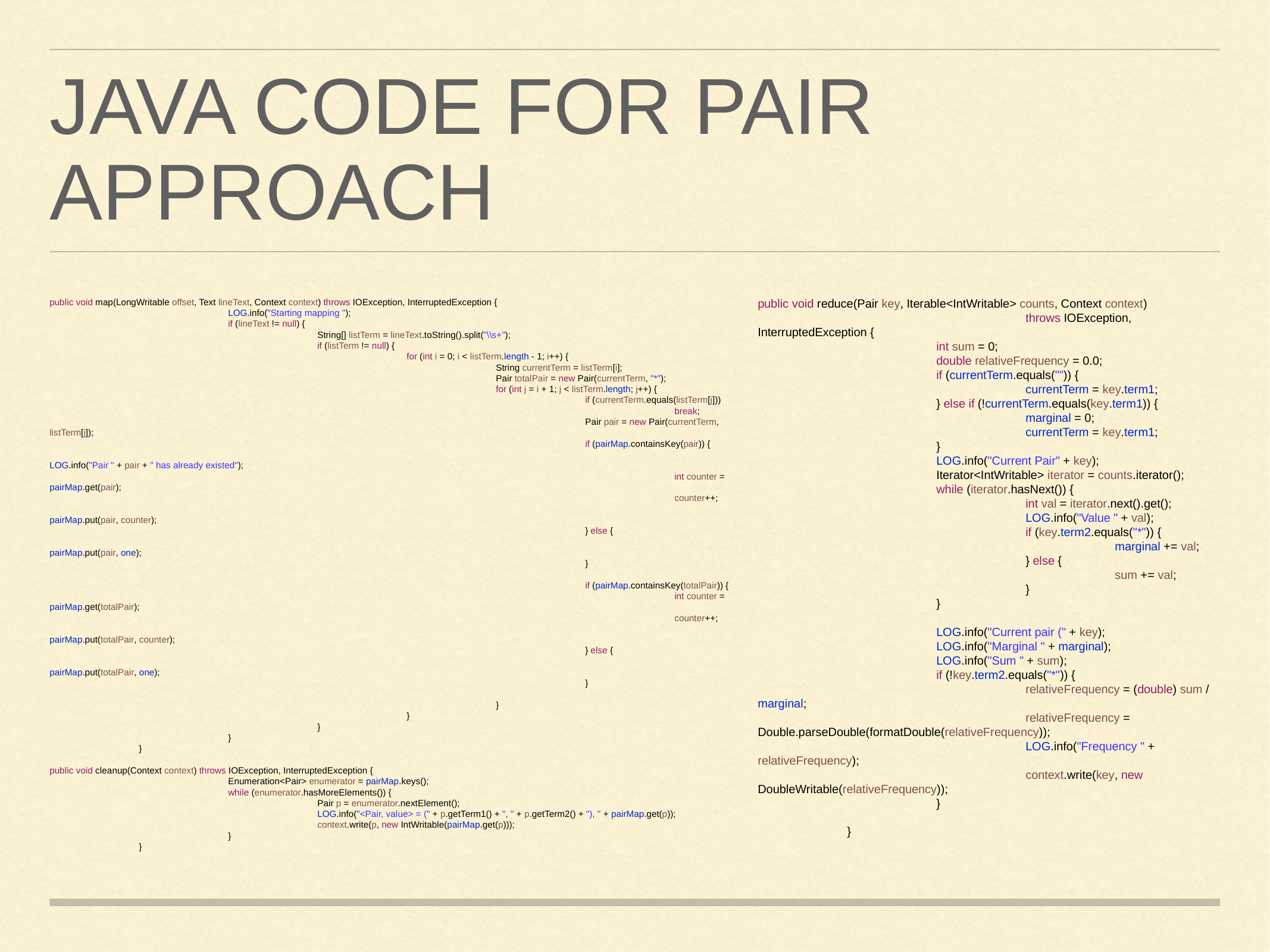

# java code for pair approach
public void map(LongWritable offset, Text lineText, Context context) throws IOException, InterruptedException {
		LOG.info("Starting mapping ");
		if (lineText != null) {
			String[] listTerm = lineText.toString().split("\\s+");
			if (listTerm != null) {
				for (int i = 0; i < listTerm.length - 1; i++) {
					String currentTerm = listTerm[i];
					Pair totalPair = new Pair(currentTerm, "*");
					for (int j = i + 1; j < listTerm.length; j++) {
						if (currentTerm.equals(listTerm[j]))
							break;
						Pair pair = new Pair(currentTerm, listTerm[j]);
						if (pairMap.containsKey(pair)) {
							LOG.info("Pair " + pair + " has already existed");
							int counter = pairMap.get(pair);
							counter++;
							pairMap.put(pair, counter);
						} else {
							pairMap.put(pair, one);
						}

						if (pairMap.containsKey(totalPair)) {
							int counter = pairMap.get(totalPair);
							counter++;
							pairMap.put(totalPair, counter);
						} else {
							pairMap.put(totalPair, one);
						}

					}
				}
			}
		}
	}

public void cleanup(Context context) throws IOException, InterruptedException {
		Enumeration<Pair> enumerator = pairMap.keys();
		while (enumerator.hasMoreElements()) {
			Pair p = enumerator.nextElement();
			LOG.info("<Pair, value> = (" + p.getTerm1() + ", " + p.getTerm2() + "), " + pairMap.get(p));
			context.write(p, new IntWritable(pairMap.get(p)));
		}
	}

public void reduce(Pair key, Iterable<IntWritable> counts, Context context)
			throws IOException, InterruptedException {
		int sum = 0;
		double relativeFrequency = 0.0;
		if (currentTerm.equals("")) {
			currentTerm = key.term1;
		} else if (!currentTerm.equals(key.term1)) {
			marginal = 0;
			currentTerm = key.term1;
		}
		LOG.info("Current Pair" + key);
		Iterator<IntWritable> iterator = counts.iterator();
		while (iterator.hasNext()) {
			int val = iterator.next().get();
			LOG.info("Value " + val);
			if (key.term2.equals("*")) {
				marginal += val;
			} else {
				sum += val;
			}
		}

		LOG.info("Current pair (" + key);
		LOG.info("Marginal " + marginal);
		LOG.info("Sum " + sum);
		if (!key.term2.equals("*")) {
			relativeFrequency = (double) sum / marginal;
			relativeFrequency = Double.parseDouble(formatDouble(relativeFrequency));
			LOG.info("Frequency " + relativeFrequency);
			context.write(key, new DoubleWritable(relativeFrequency));
		}

	}